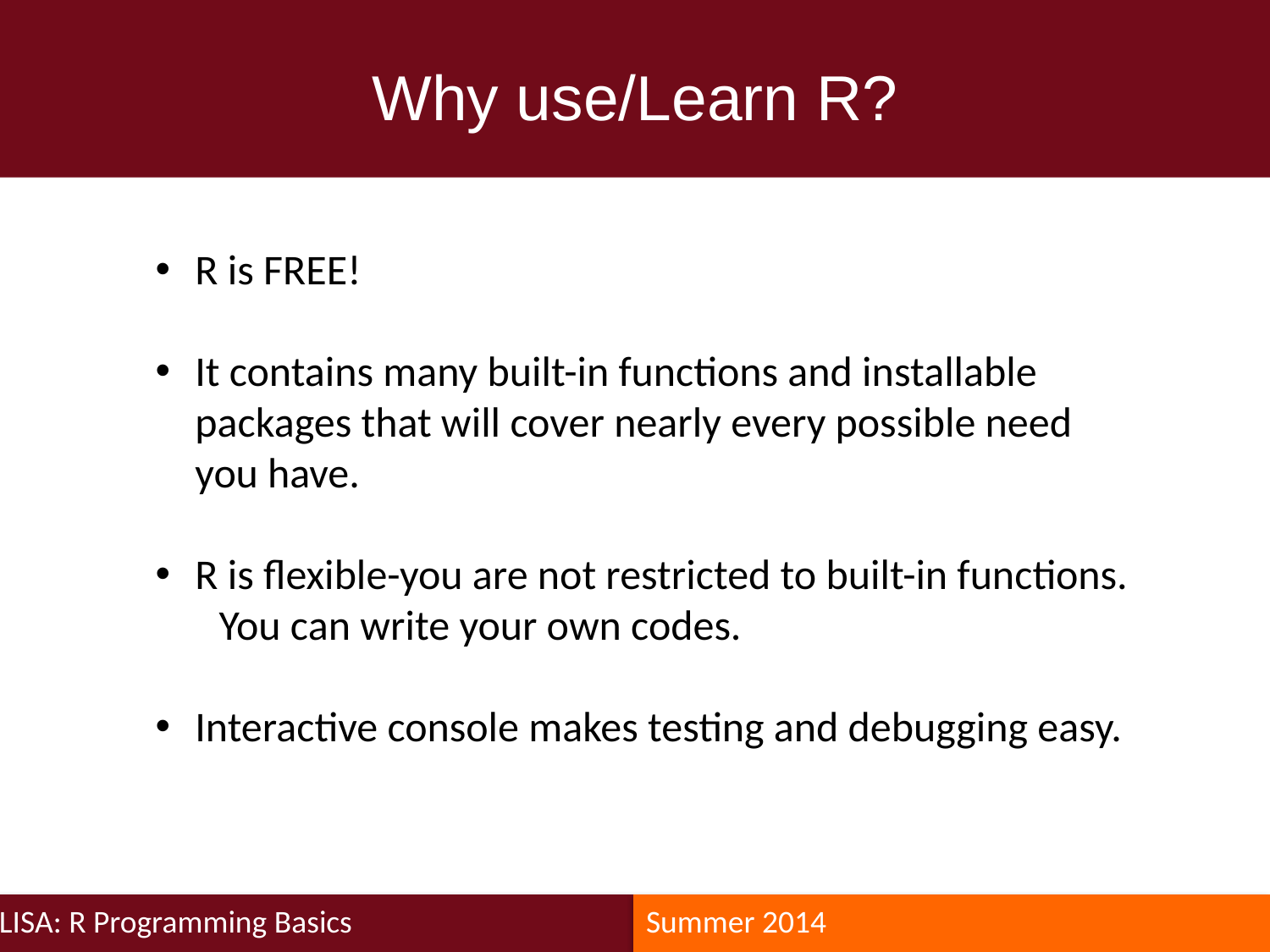

Why use/Learn R?

R is FREE!

It contains many built-in functions and installable packages that will cover nearly every possible need you have.

R is flexible-you are not restricted to built-in functions.
You can write your own codes.

Interactive console makes testing and debugging easy.

LISA: R Programming Basics
Summer 2014